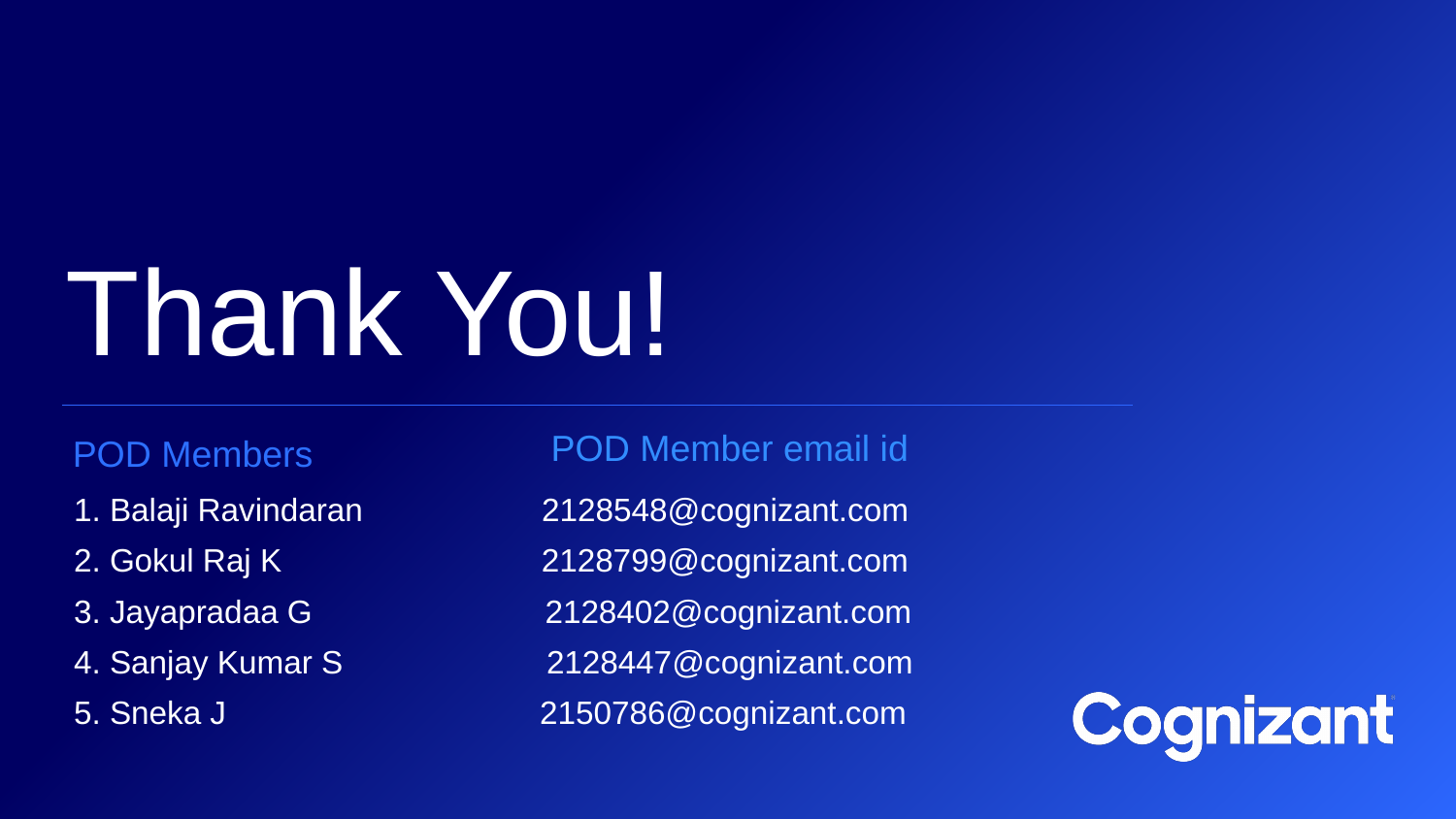

# Thank You!
POD Members
POD Member email id

1. Balaji Ravindaran                    2128548@cognizant.com
2. Gokul Raj K                             2128799@cognizant.com
3. Jayapradaa G                          2128402@cognizant.com
4. Sanjay Kumar S		    2128447@cognizant.com
5. Sneka J                                   2150786@cognizant.com